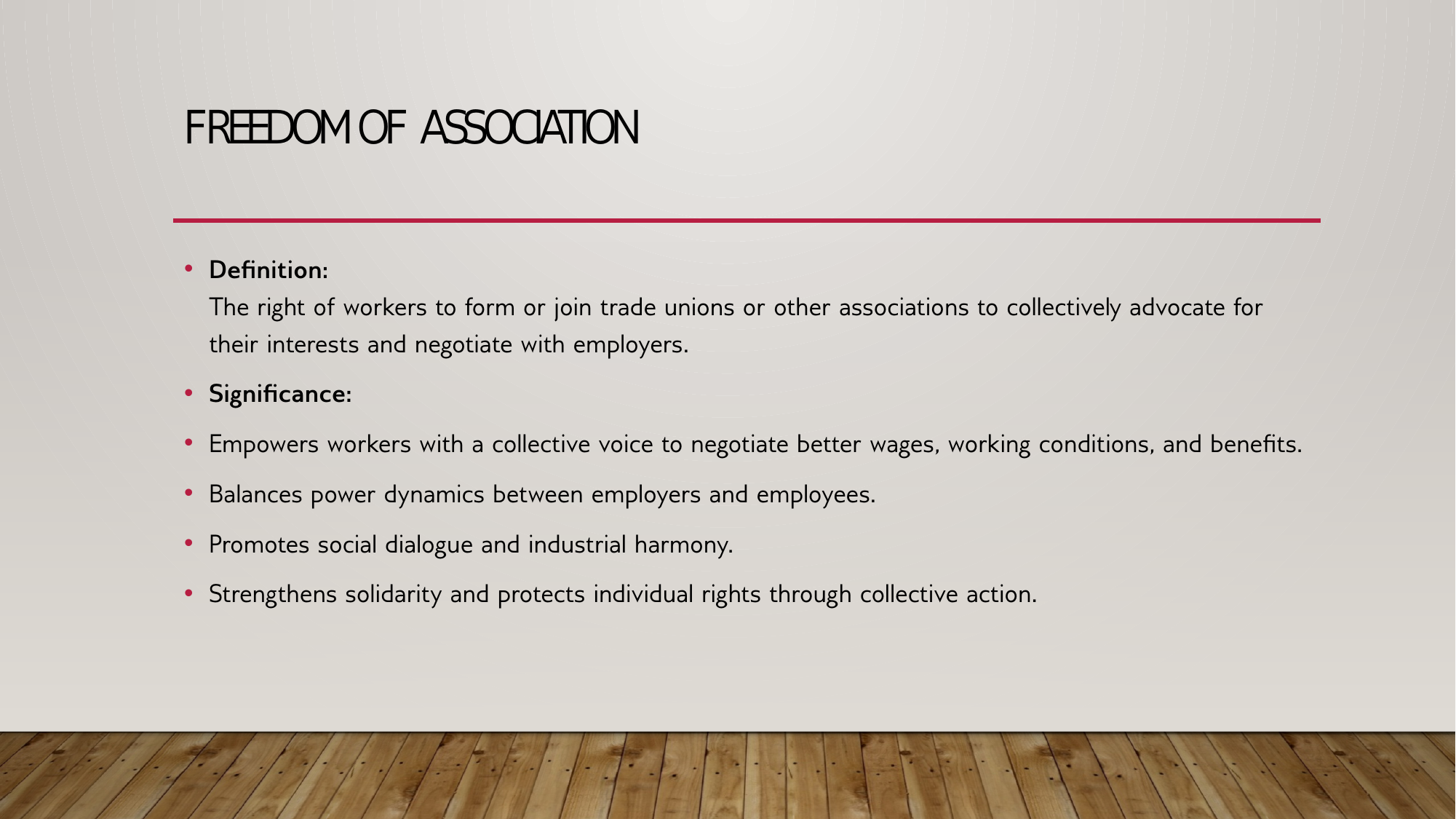

# Freedom of  Association
Definition:
The right of workers to form or join trade unions or other associations to collectively advocate for their interests and negotiate with employers.
Significance:
Empowers workers with a collective voice to negotiate better wages, working conditions, and benefits.
Balances power dynamics between employers and employees.
Promotes social dialogue and industrial harmony.
Strengthens solidarity and protects individual rights through collective action.